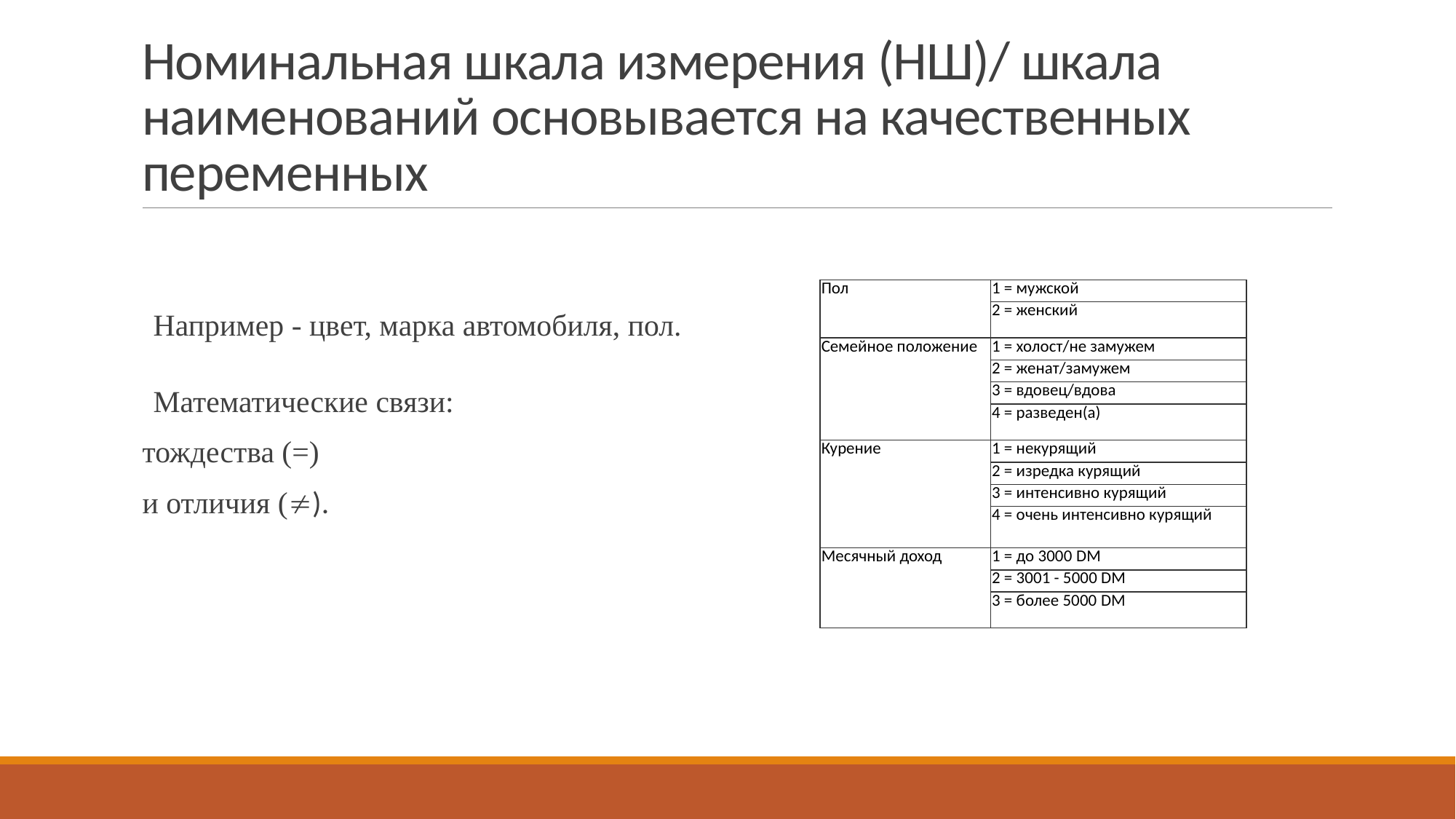

# Номинальная шкала измерения (НШ)/ шкала наименований основывается на качественных переменных

Например - цвет, марка автомобиля, пол.
Математические связи:
тождества (=)
и отличия (≠).

| Пол | 1 = мужской |
| --- | --- |
|  | 2 = женский |
| Семейное положение | 1 = холост/не замужем |
|  | 2 = женат/замужем |
|  | 3 = вдовец/вдова |
|  | 4 = разведен(а) |
| Курение | 1 = некурящий |
|  | 2 = изредка курящий |
|  | 3 = интенсивно курящий |
|  | 4 = очень интенсивно курящий |
| Месячный доход | 1 = до 3000 DM |
|  | 2 = 3001 - 5000 DM |
|  | 3 = более 5000 DM |